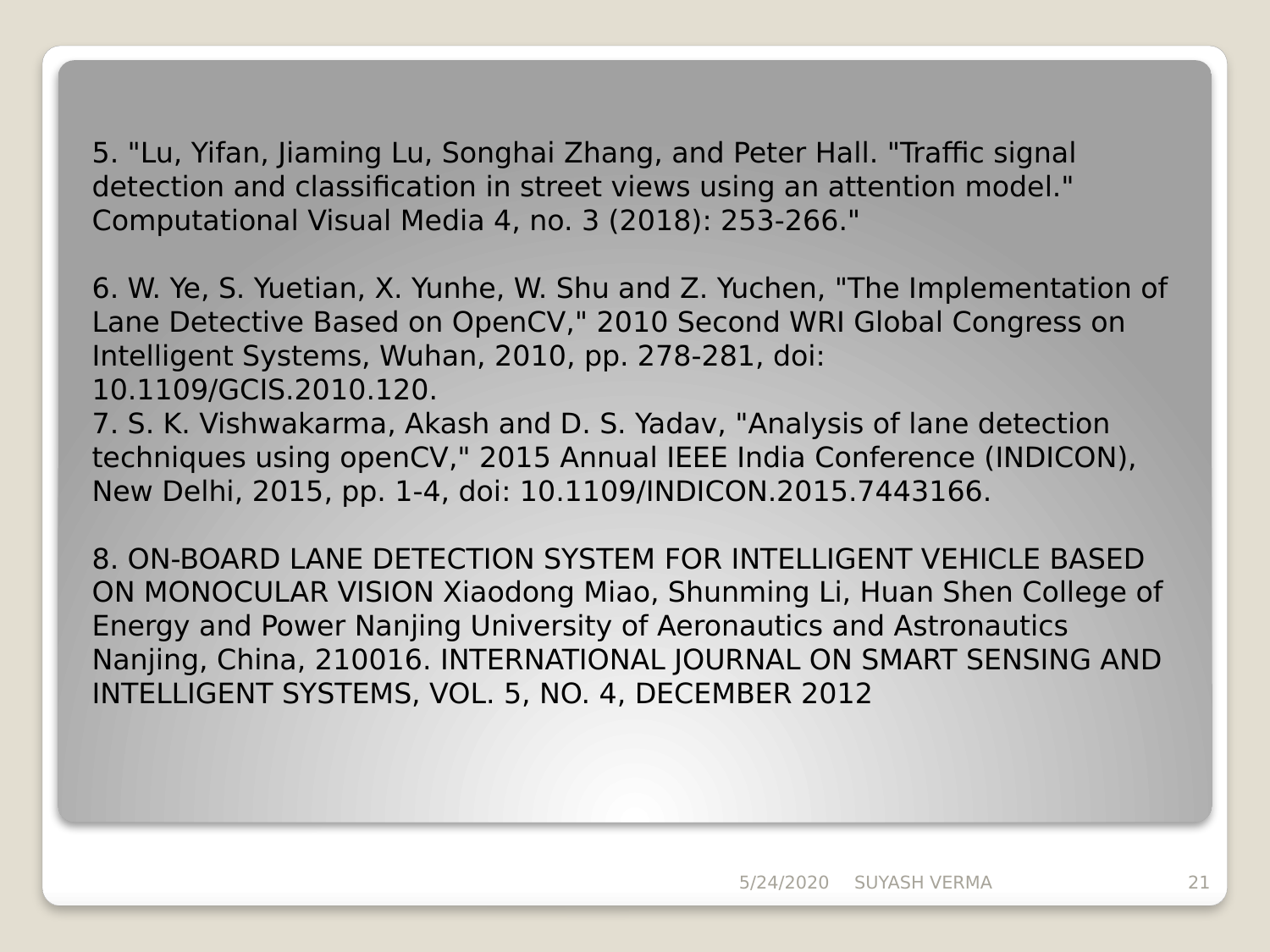

5. "Lu, Yifan, Jiaming Lu, Songhai Zhang, and Peter Hall. "Traffic signal detection and classification in street views using an attention model." Computational Visual Media 4, no. 3 (2018): 253-266."

6. W. Ye, S. Yuetian, X. Yunhe, W. Shu and Z. Yuchen, "The Implementation of Lane Detective Based on OpenCV," 2010 Second WRI Global Congress on Intelligent Systems, Wuhan, 2010, pp. 278-281, doi: 10.1109/GCIS.2010.120.
7. S. K. Vishwakarma, Akash and D. S. Yadav, "Analysis of lane detection techniques using openCV," 2015 Annual IEEE India Conference (INDICON), New Delhi, 2015, pp. 1-4, doi: 10.1109/INDICON.2015.7443166.

8. ON-BOARD LANE DETECTION SYSTEM FOR INTELLIGENT VEHICLE BASED ON MONOCULAR VISION Xiaodong Miao, Shunming Li, Huan Shen College of Energy and Power Nanjing University of Aeronautics and Astronautics Nanjing, China, 210016. INTERNATIONAL JOURNAL ON SMART SENSING AND INTELLIGENT SYSTEMS, VOL. 5, NO. 4, DECEMBER 2012

5/24/2020
SUYASH VERMA
21